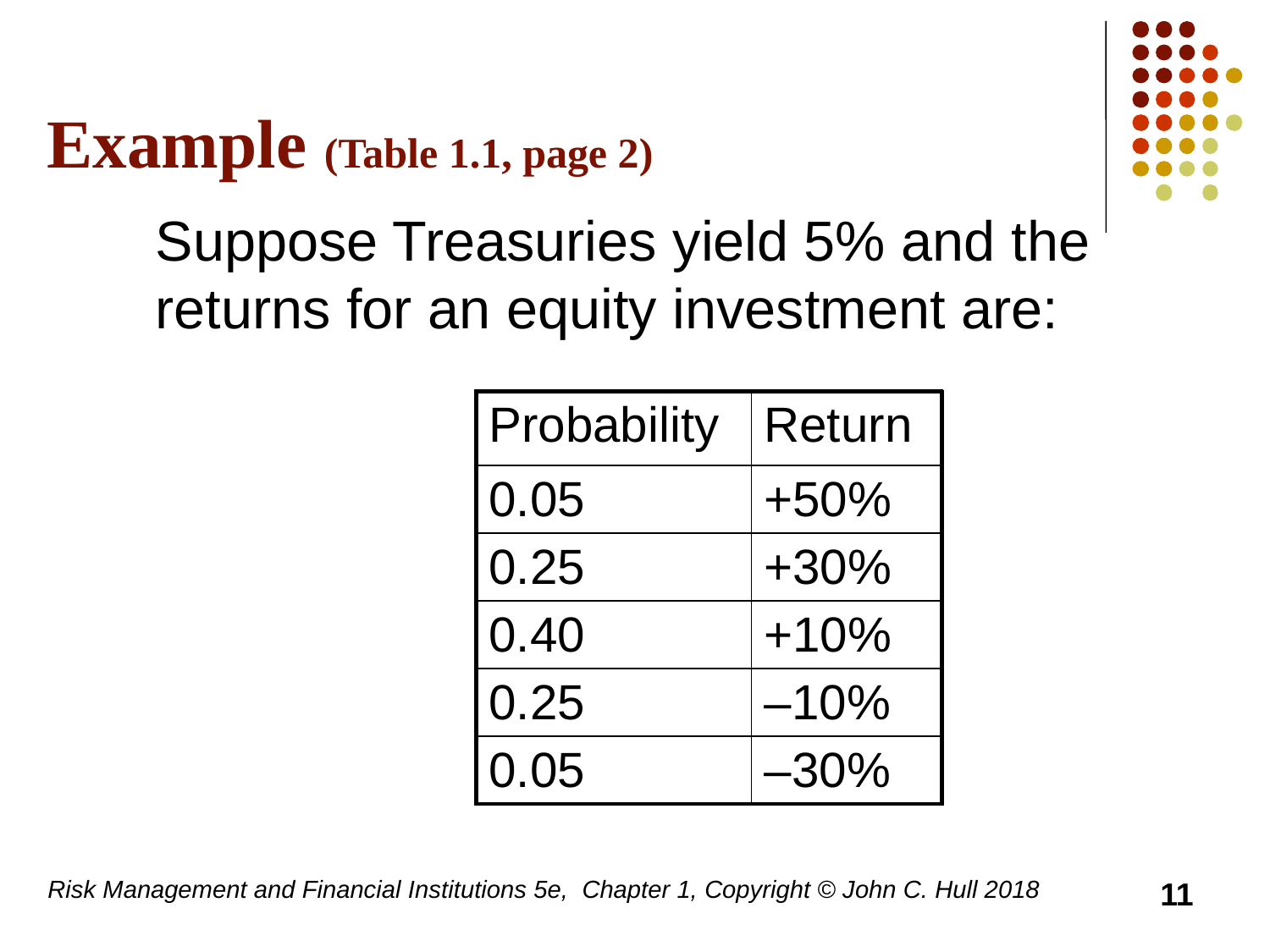

# Example (Table 1.1, page 2)
	Suppose Treasuries yield 5% and the returns for an equity investment are:

| Probability | Return |
| --- | --- |
| 0.05 | +50% |
| 0.25 | +30% |
| 0.40 | +10% |
| 0.25 | –10% |
| 0.05 | –30% |
Risk Management and Financial Institutions 5e,  Chapter 1, Copyright © John C. Hull 2018
11